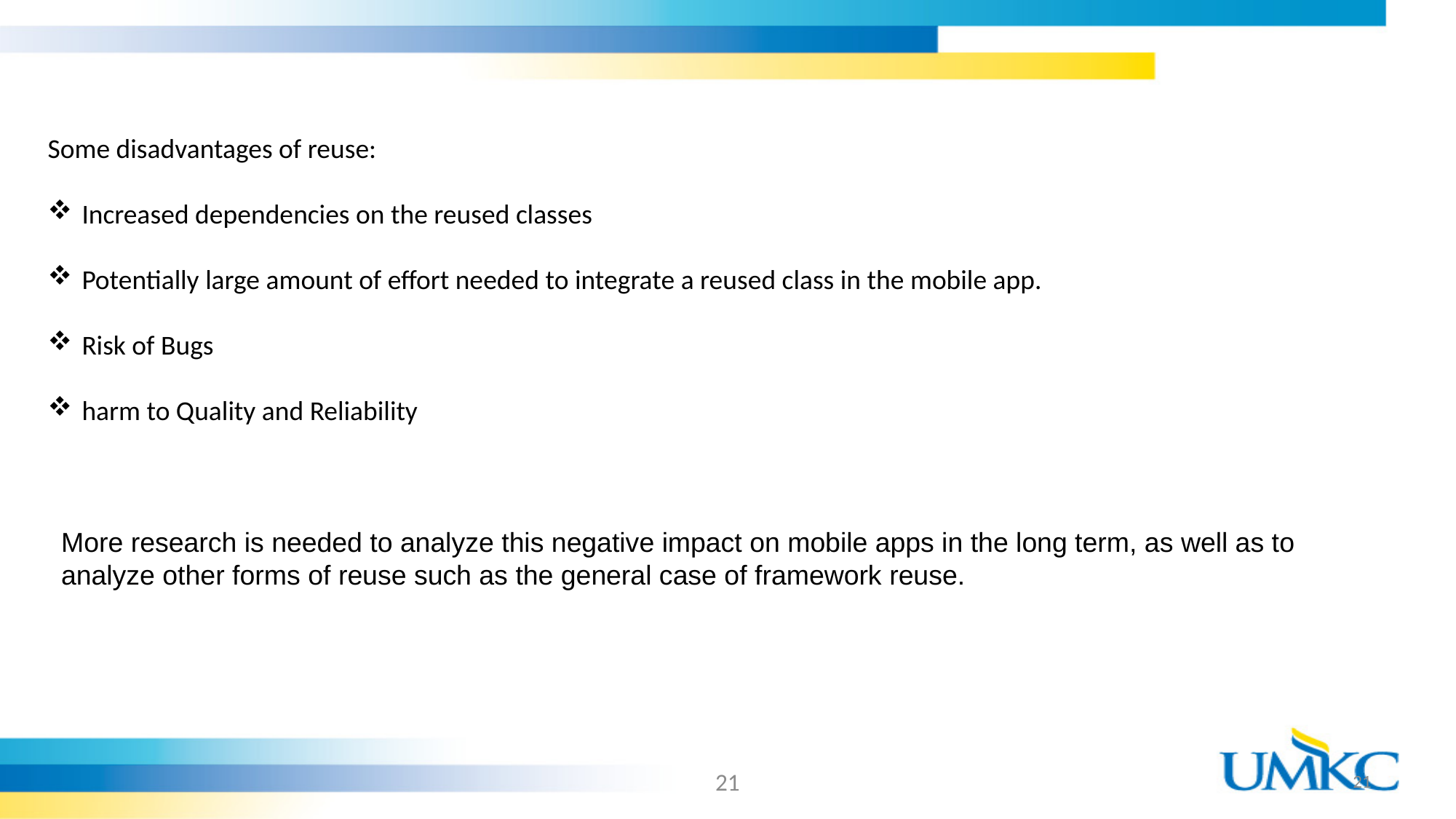

Some disadvantages of reuse:

Increased dependencies on the reused classes

Potentially large amount of effort needed to integrate a reused class in the mobile app.

Risk of Bugs

harm to Quality and Reliability
More research is needed to analyze this negative impact on mobile apps in the long term, as well as to analyze other forms of reuse such as the general case of framework reuse.
21
21